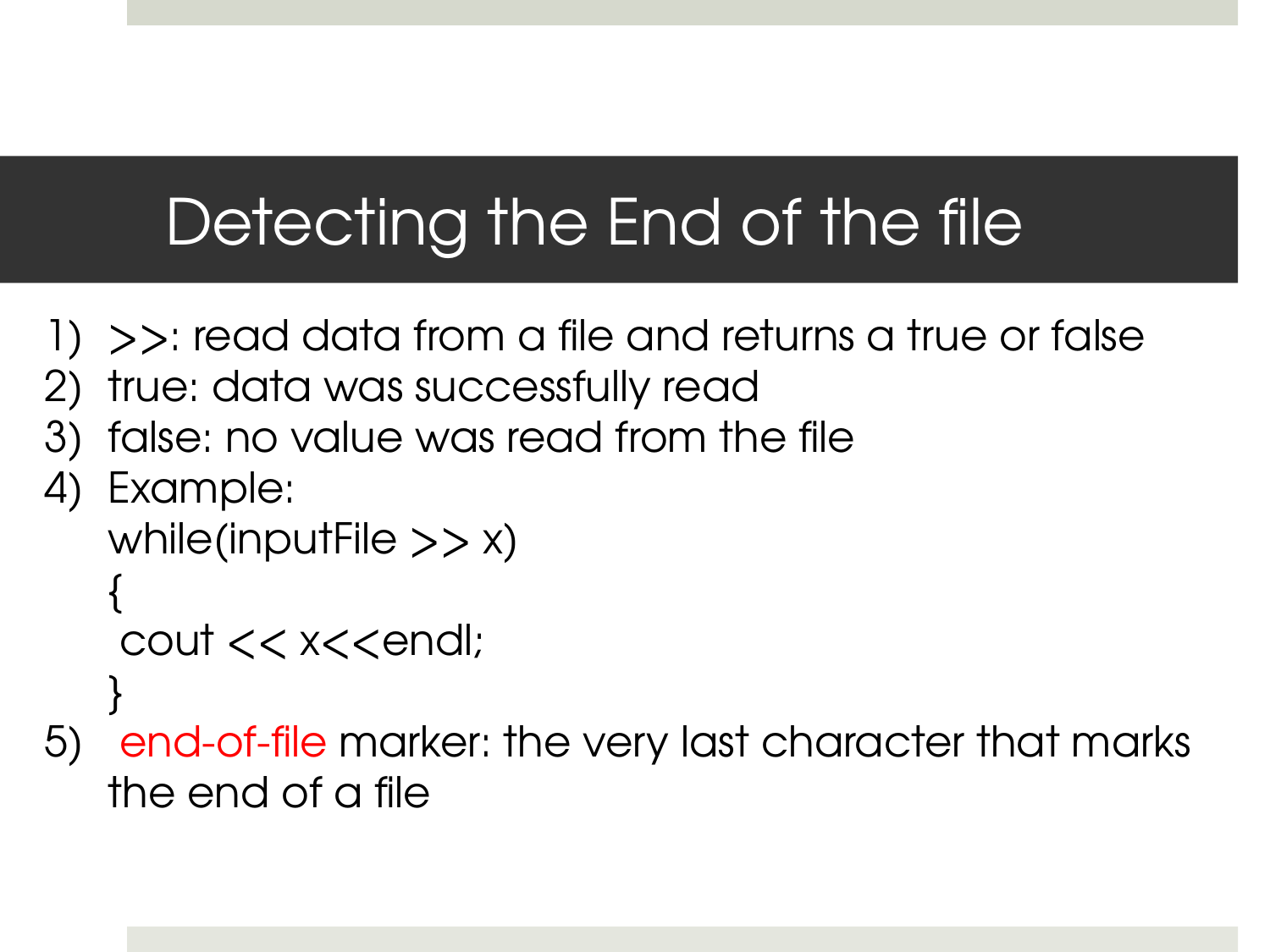

# Detecting the End of the file
>>: read data from a file and returns a true or false
true: data was successfully read
false: no value was read from the file
Example:
while(inputFile >> x)
{
 cout << x<<endl;
}
 end-of-file marker: the very last character that marks the end of a file